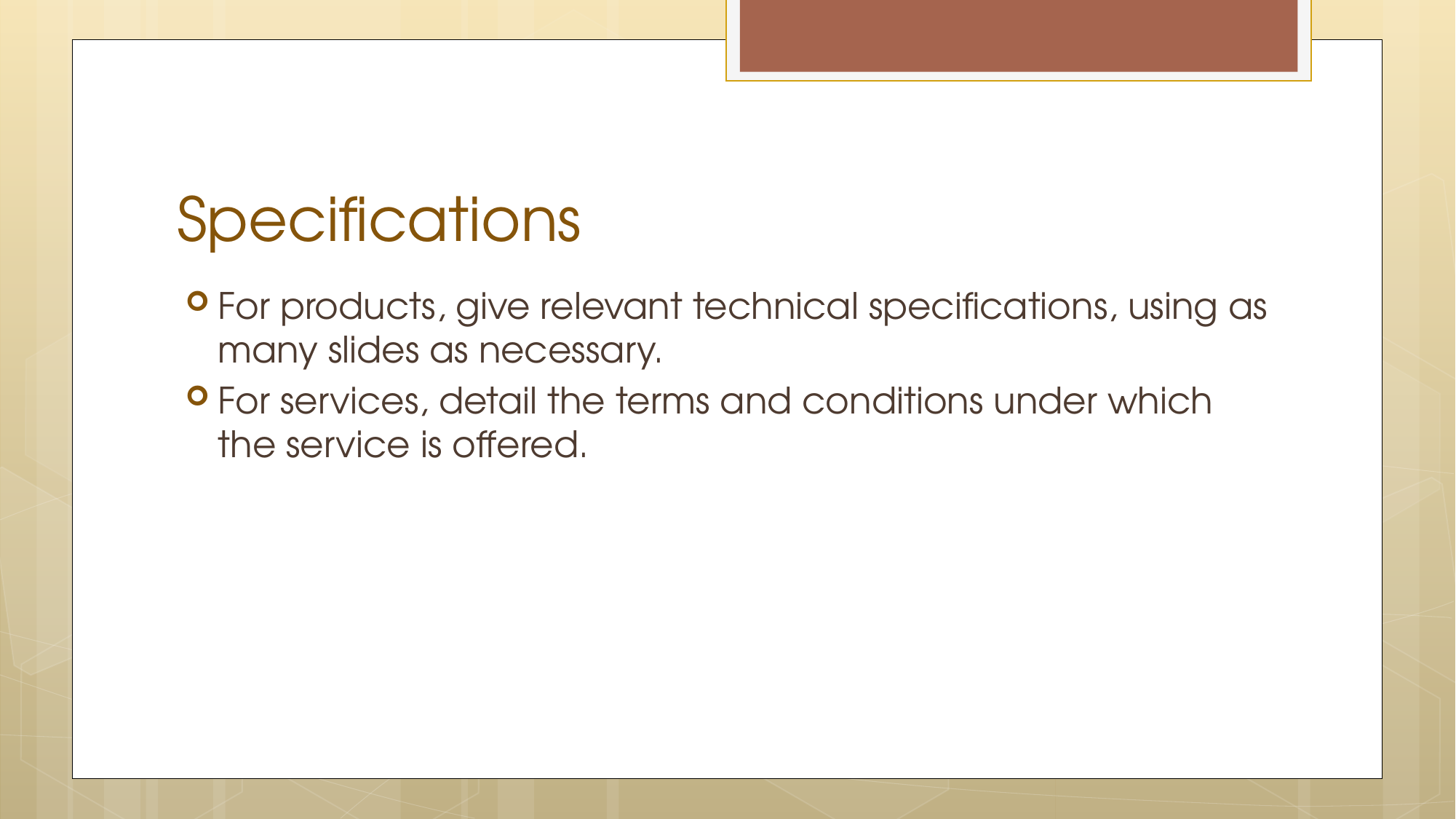

# Specifications
For products, give relevant technical specifications, using as many slides as necessary.
For services, detail the terms and conditions under which the service is offered.